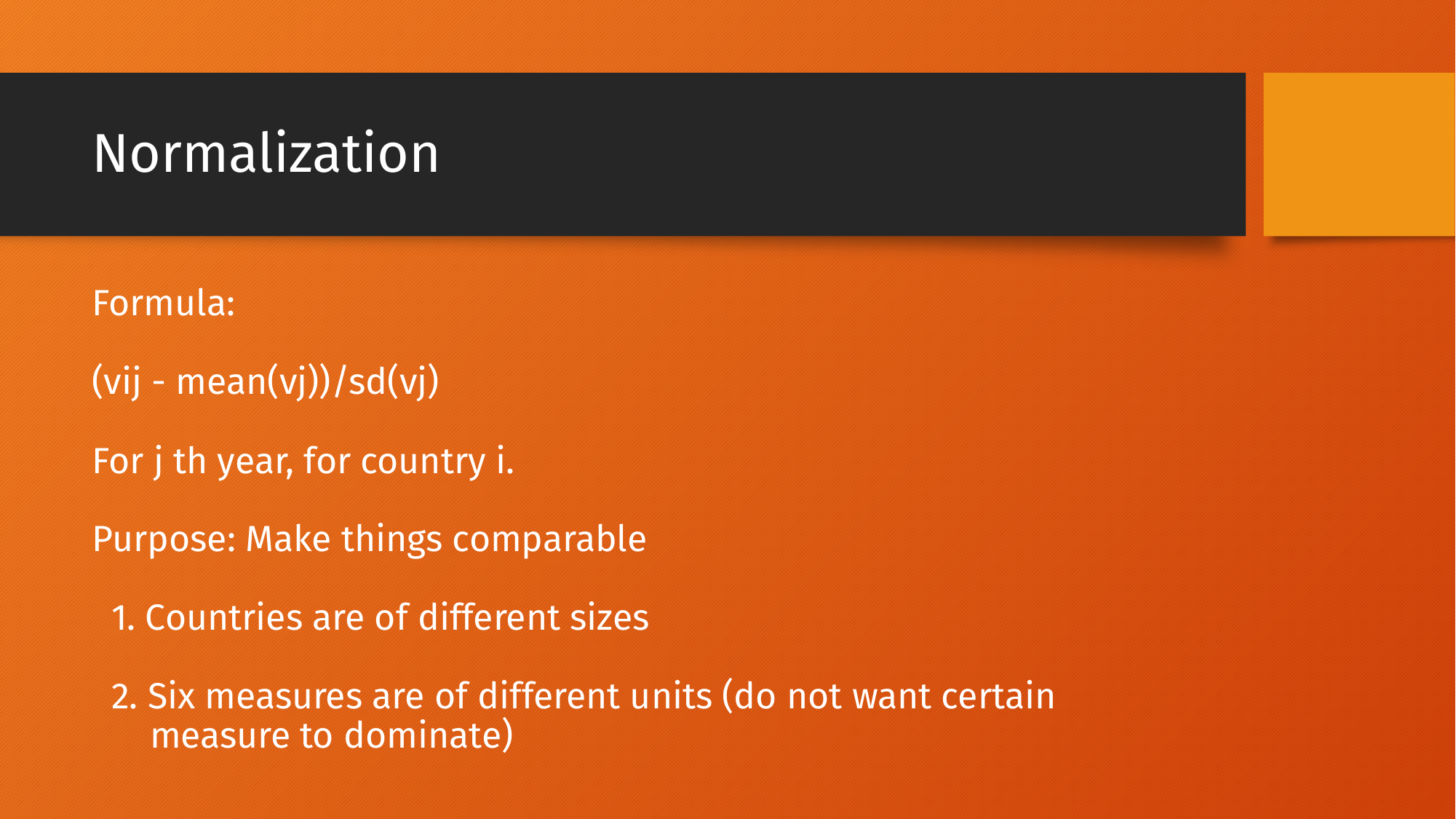

# Normalization
Formula:

(vij - mean(vj))/sd(vj)

For j th year, for country i.

Purpose: Make things comparable

  1. Countries are of different sizes

  2. Six measures are of different units (do not want certain
      measure to dominate)